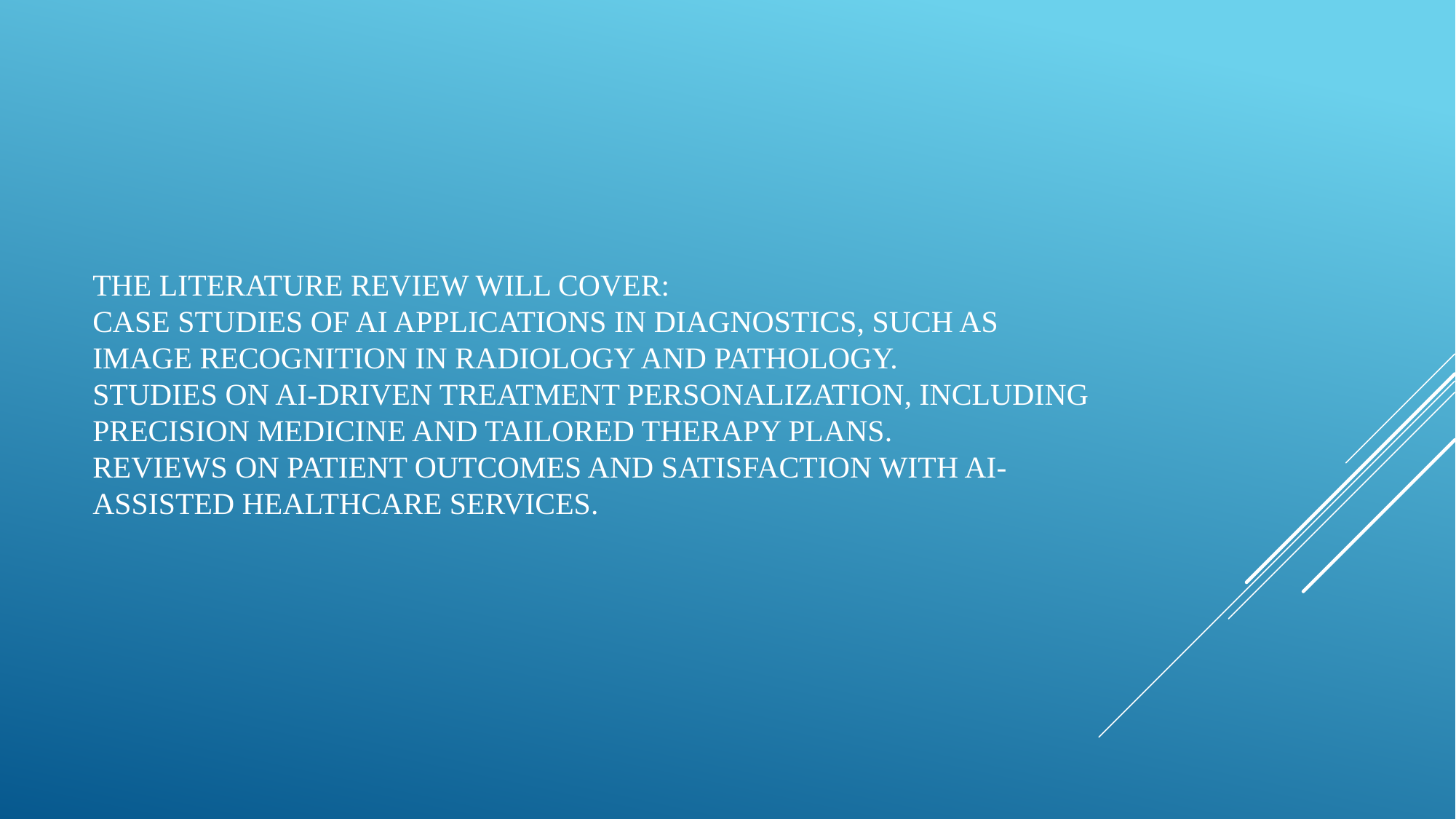

# The literature review will cover: Case studies of AI applications in diagnostics, such as image recognition in radiology and pathology. Studies on AI-driven treatment personalization, including precision medicine and tailored therapy plans. Reviews on patient outcomes and satisfaction with AI-assisted healthcare services.